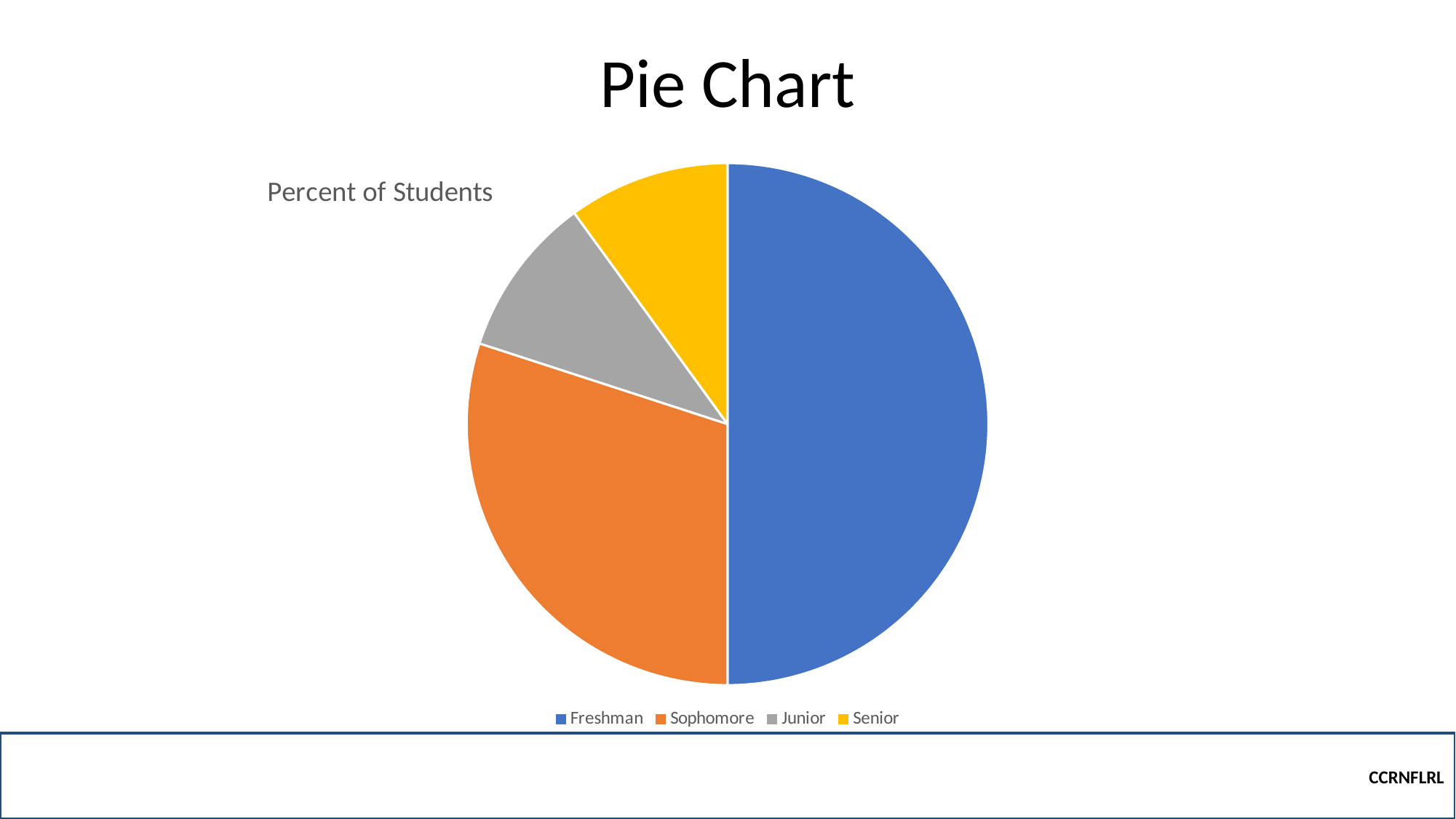

# Pie Chart

### Chart:

| Category | Percent of Students |  |
|---|---|---|
| Freshman | 0.5 | None |
| Sophomore | 0.3 | None |
| Junior | 0.1 | None |
| Senior | 0.1 | None |
CCRNFLRL